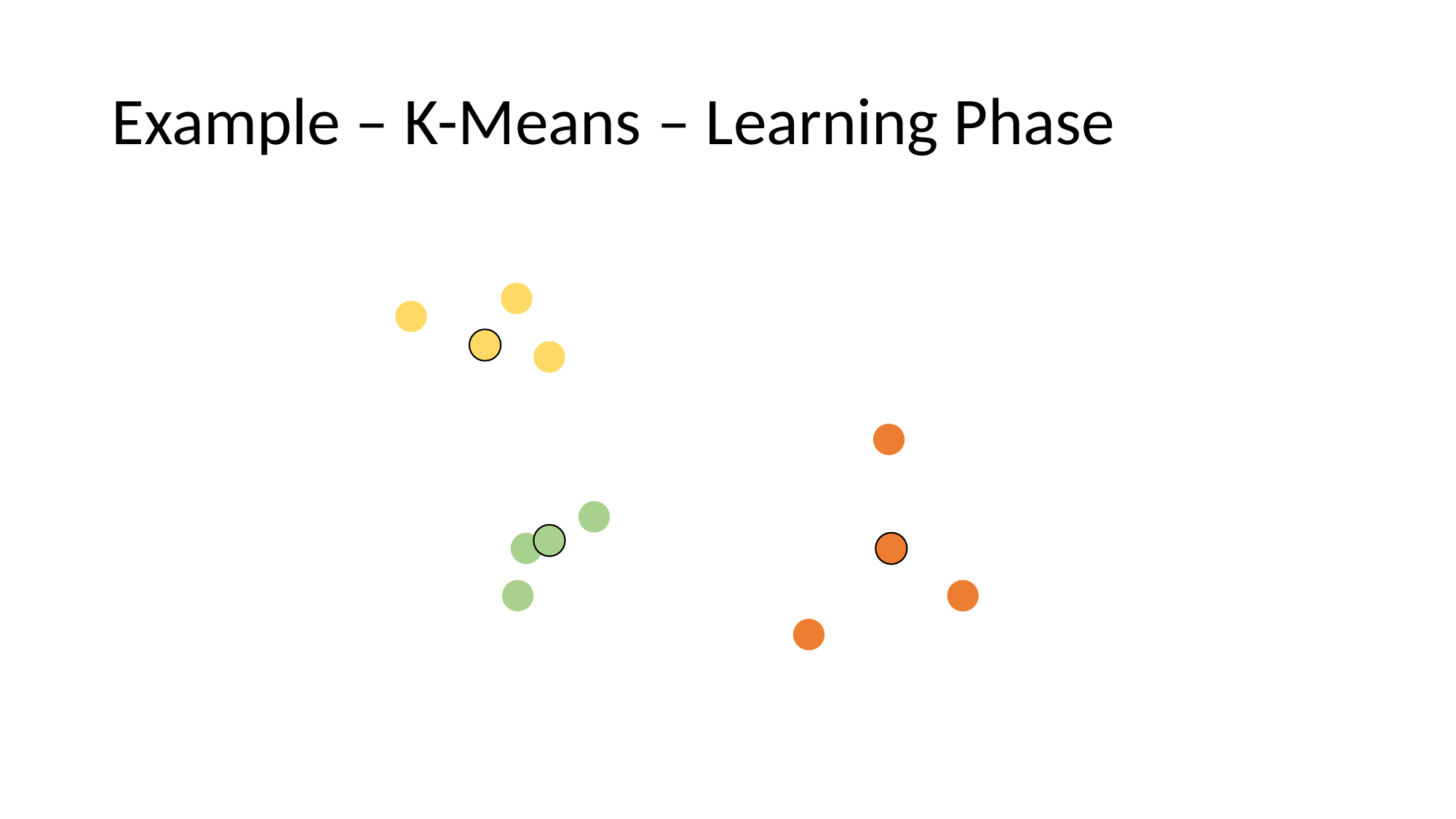

# Example – K-Means – Learning Phase